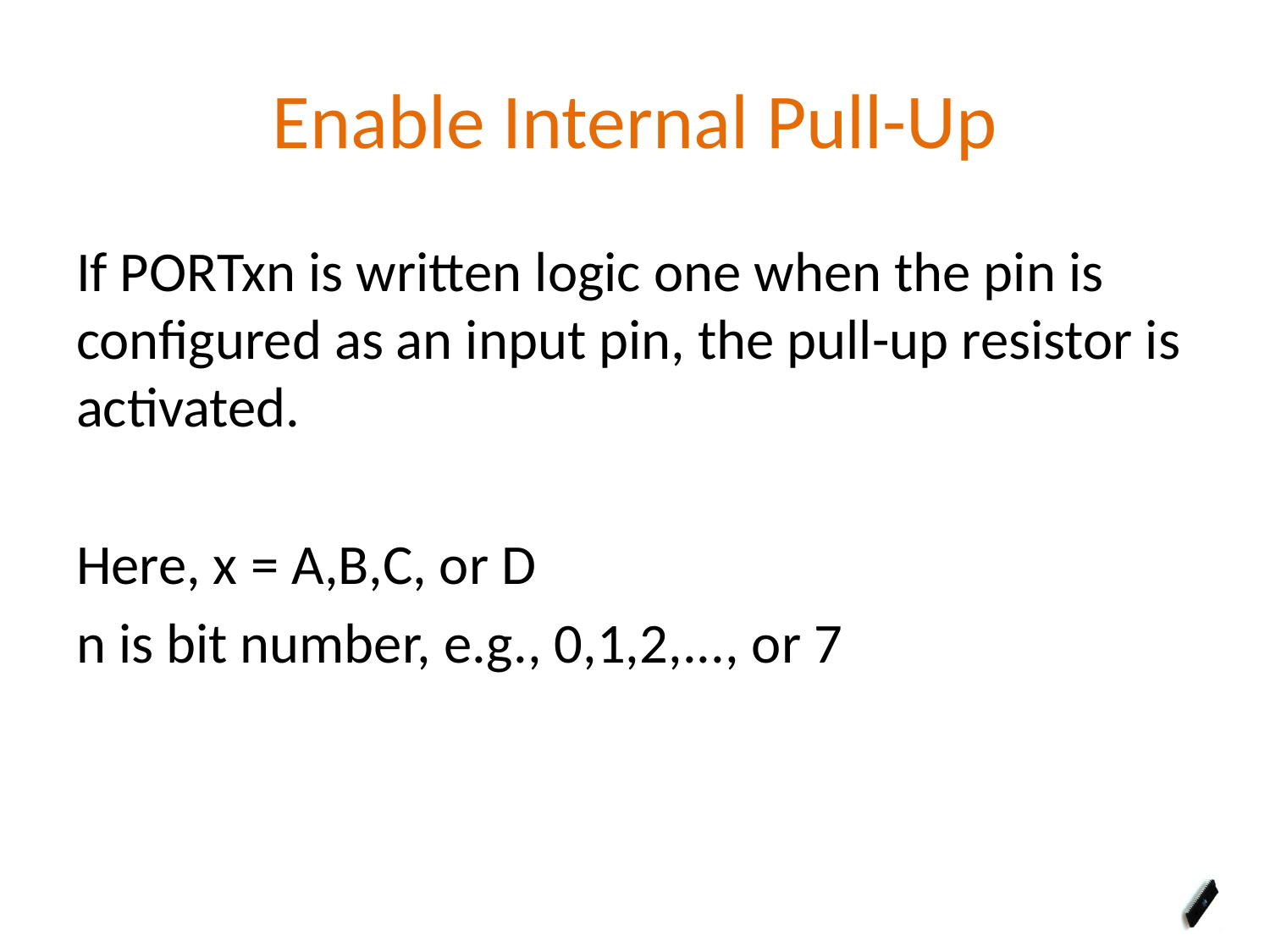

# Enable Internal Pull-Up
If PORTxn is written logic one when the pin is configured as an input pin, the pull-up resistor is activated.

Here, x = A,B,C, or D
n is bit number, e.g., 0,1,2,..., or 7